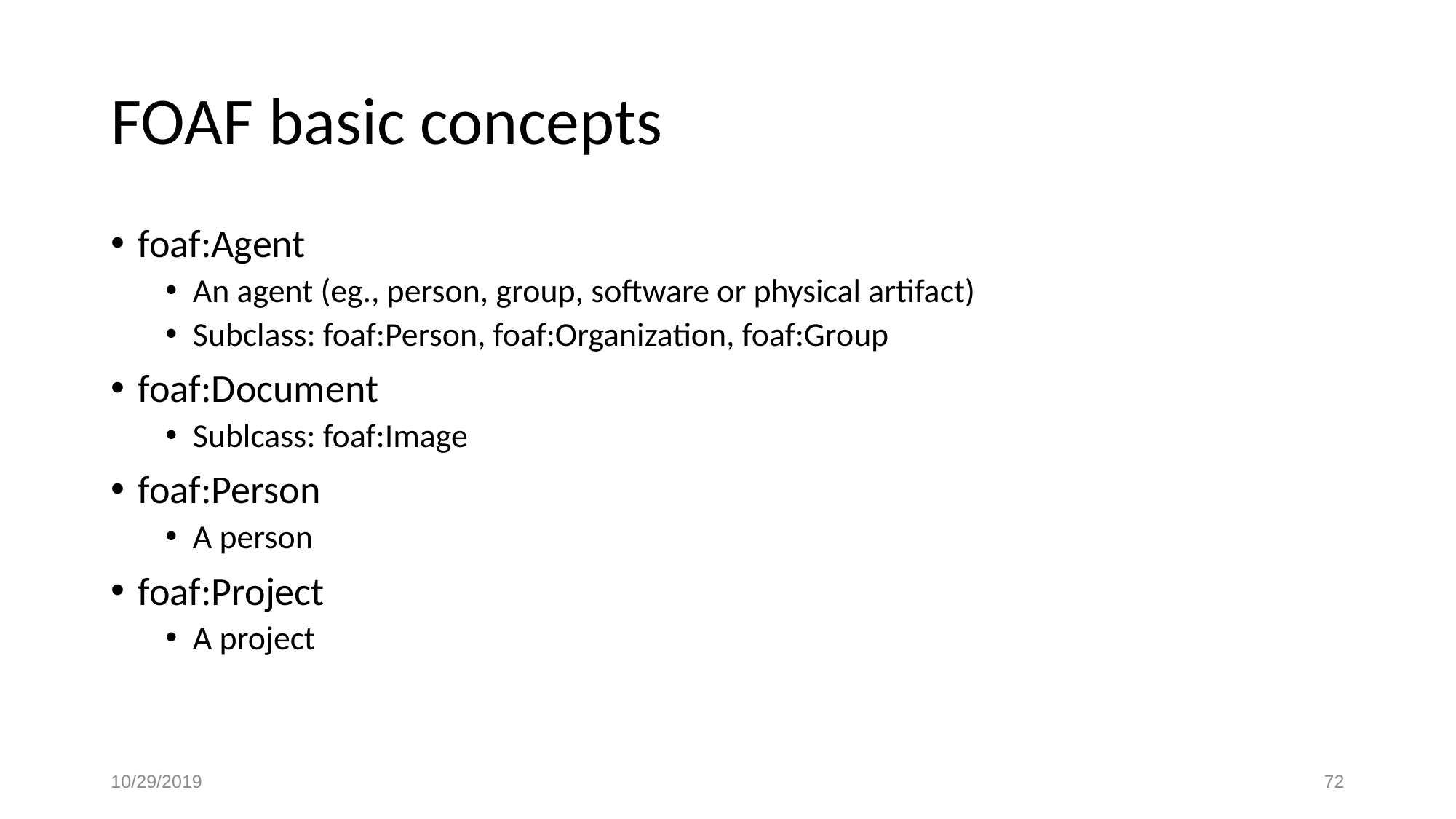

# FOAF basic concepts
foaf:Agent
An agent (eg., person, group, software or physical artifact)
Subclass: foaf:Person, foaf:Organization, foaf:Group
foaf:Document
Sublcass: foaf:Image
foaf:Person
A person
foaf:Project
A project

10/29/2019
72